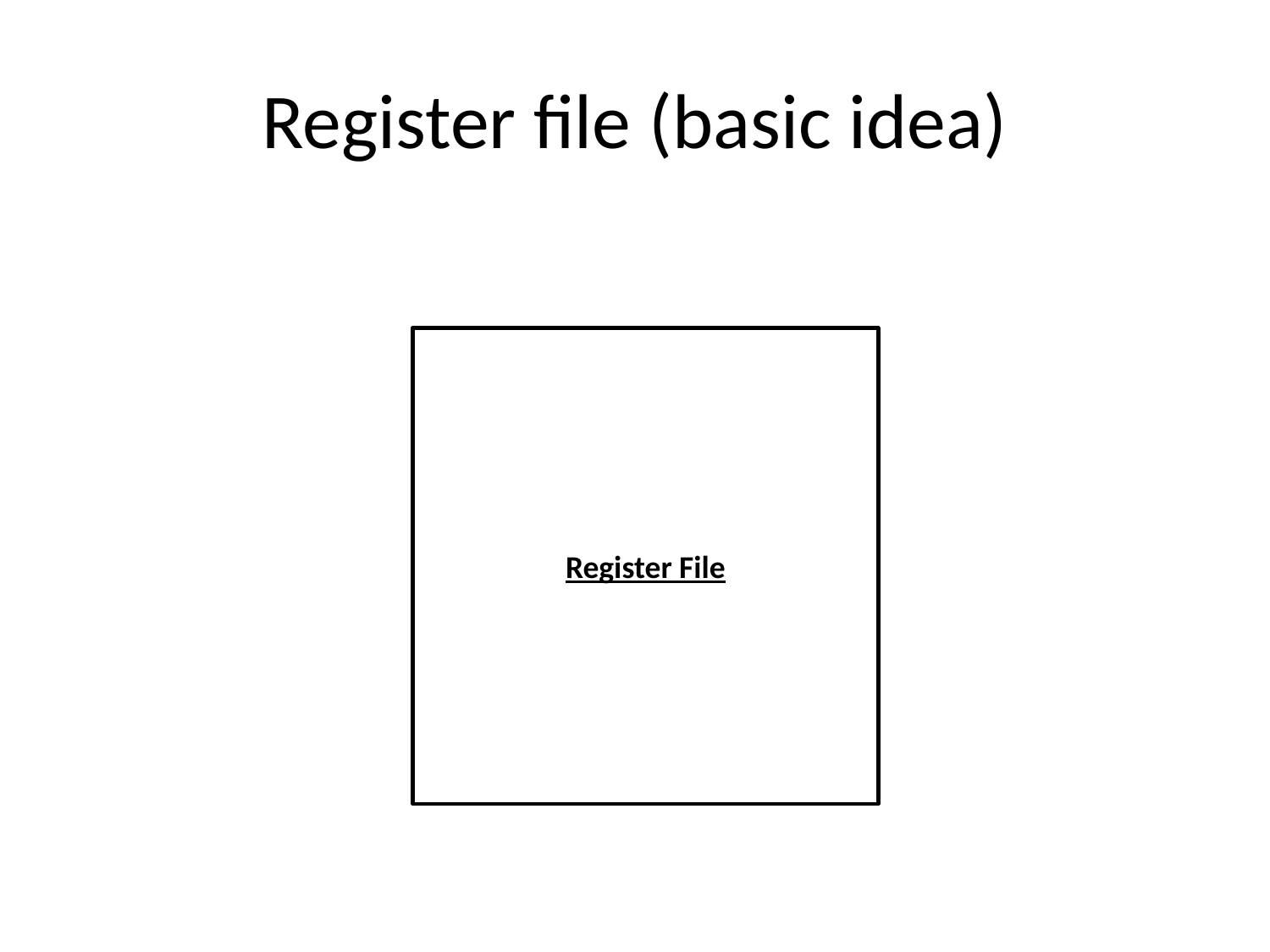

# Register file (basic idea)
Register File